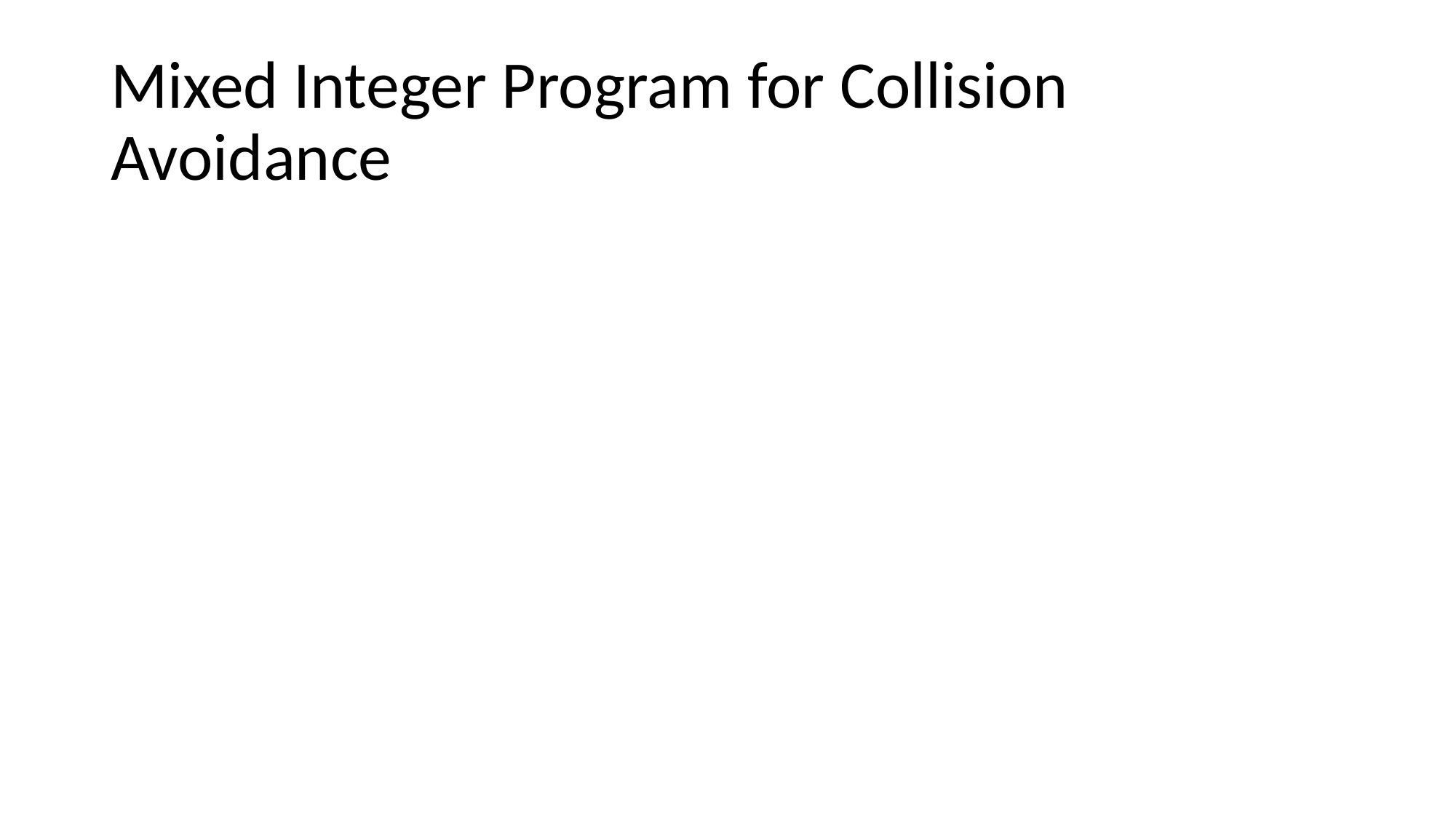

# Mixed Integer Program for Collision Avoidance